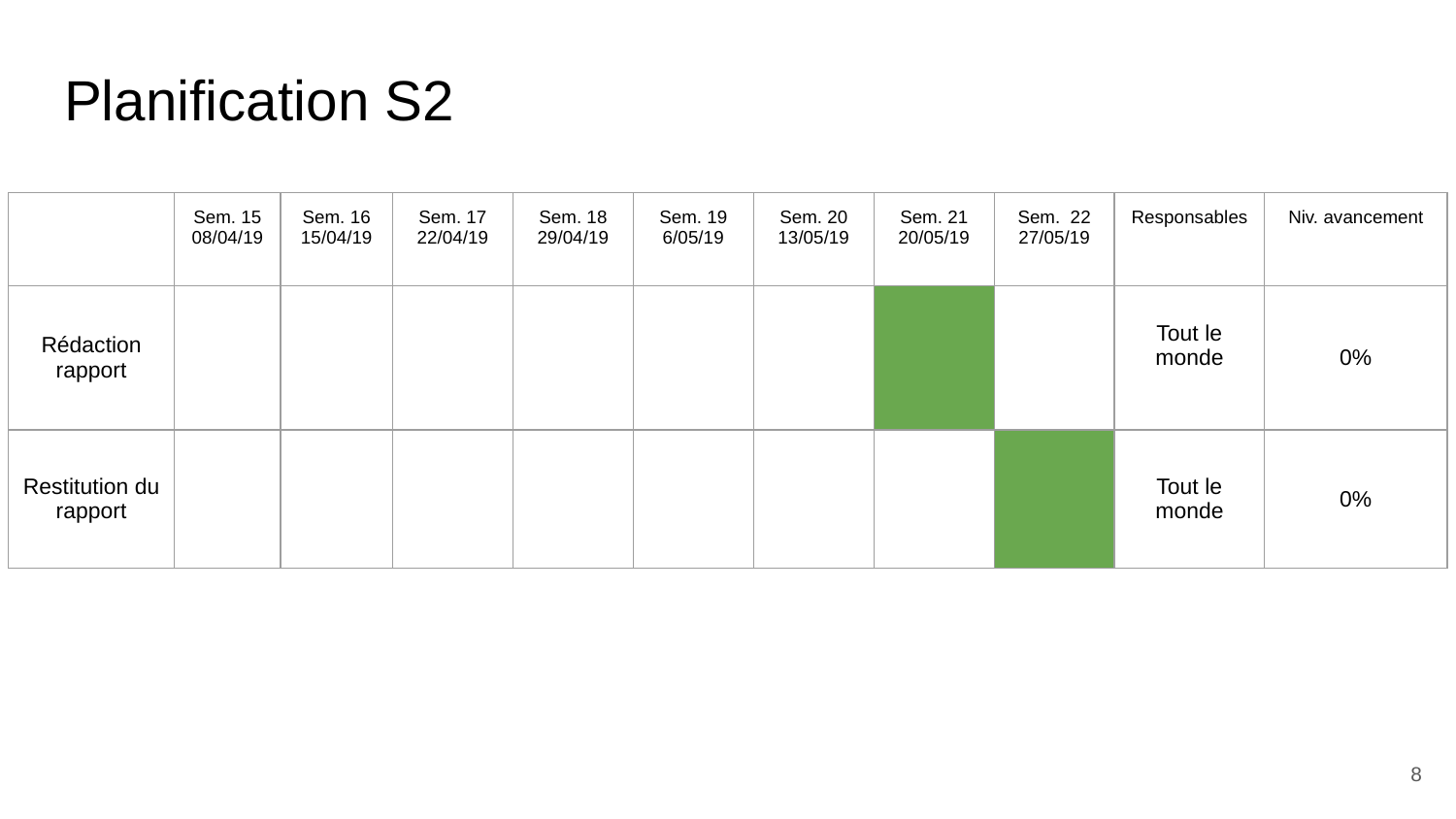

# Planification S2
|  | Sem. 15 08/04/19 | Sem. 16 15/04/19 | Sem. 17 22/04/19 | Sem. 18 29/04/19 | Sem. 19 6/05/19 | Sem. 20 13/05/19 | Sem. 21 20/05/19 | Sem. 22 27/05/19 | Responsables | Niv. avancement |
| --- | --- | --- | --- | --- | --- | --- | --- | --- | --- | --- |
| Rédaction rapport |  |  |  |  |  |  |  |  | Tout le monde | 0% |
| Restitution du rapport |  |  |  |  |  |  |  |  | Tout le monde | 0% |
8